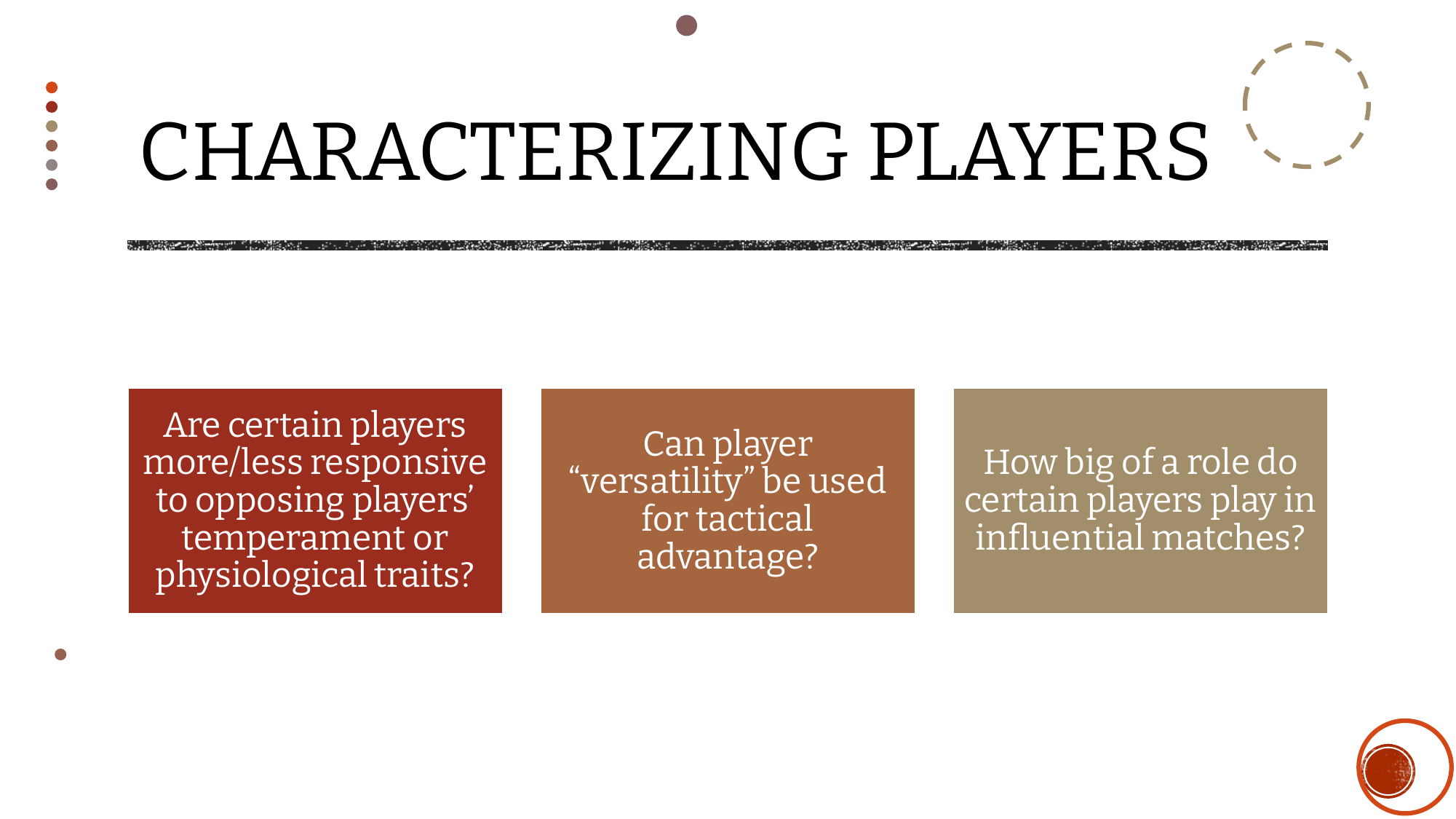

# Characterizing Players

Are certain players more/less responsive to opposing players’ temperament or physiological traits?
Can player “versatility” be used for tactical advantage?
How big of a role do certain players play in influential matches?